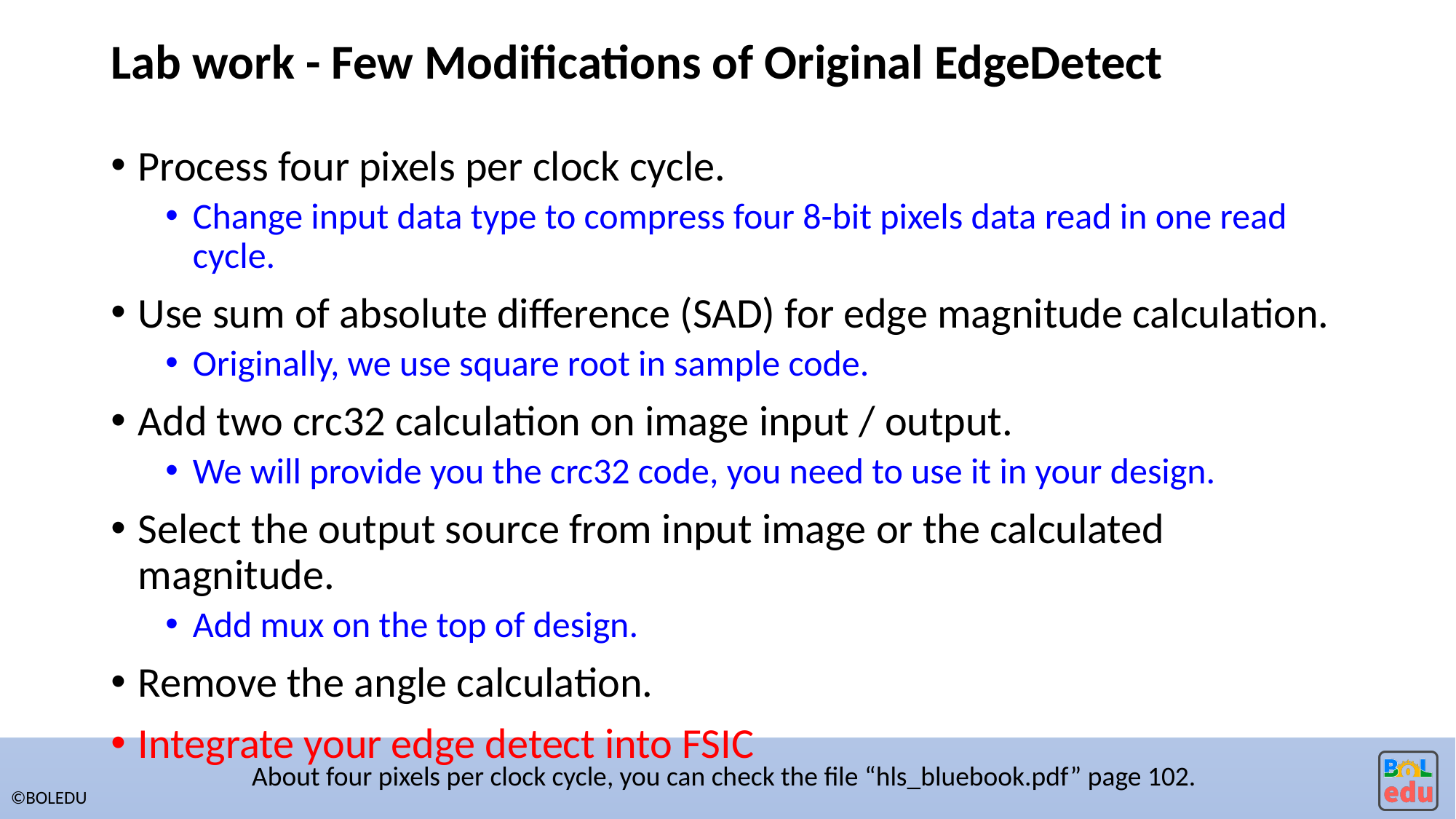

# Lab work - Few Modifications of Original EdgeDetect
Process four pixels per clock cycle.
Change input data type to compress four 8-bit pixels data read in one read cycle.
Use sum of absolute difference (SAD) for edge magnitude calculation.
Originally, we use square root in sample code.
Add two crc32 calculation on image input / output.
We will provide you the crc32 code, you need to use it in your design.
Select the output source from input image or the calculated magnitude.
Add mux on the top of design.
Remove the angle calculation.
Integrate your edge detect into FSIC
About four pixels per clock cycle, you can check the file “hls_bluebook.pdf” page 102.